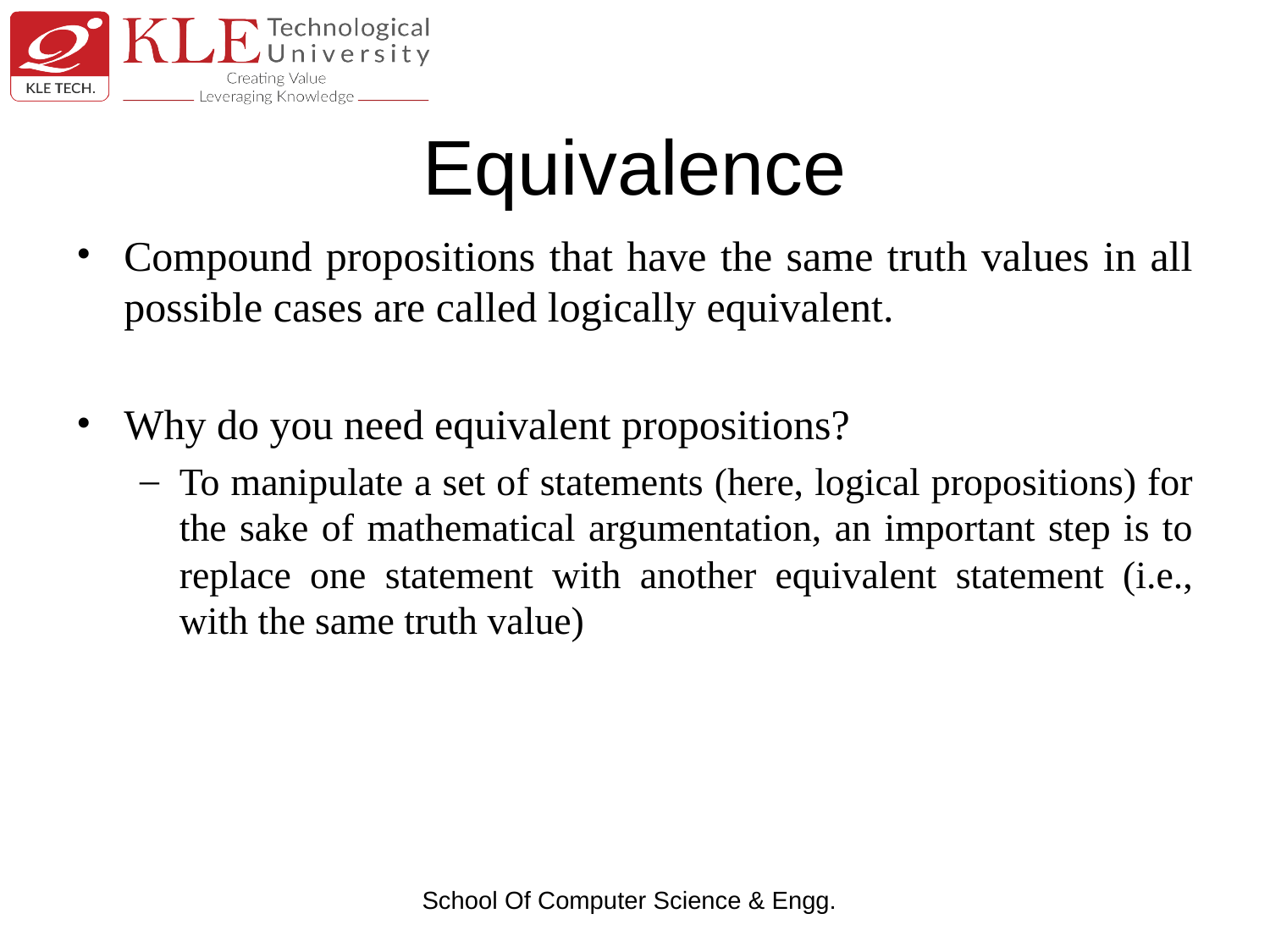

# Equivalence
Compound propositions that have the same truth values in all possible cases are called logically equivalent.

Why do you need equivalent propositions?
To manipulate a set of statements (here, logical propositions) for the sake of mathematical argumentation, an important step is to replace one statement with another equivalent statement (i.e., with the same truth value)